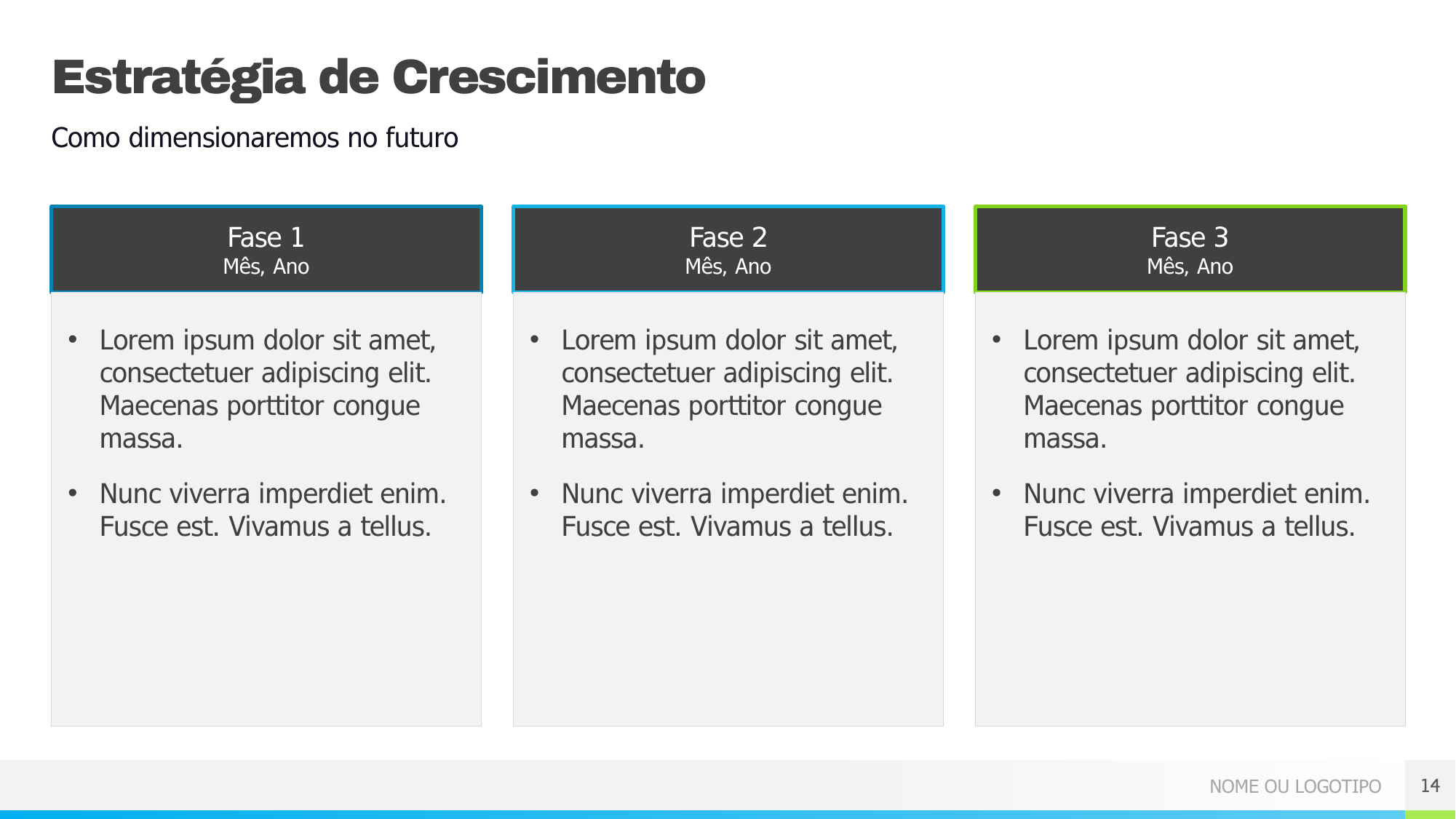

# Estratégia de Crescimento
Como dimensionaremos no futuro
Fase 1
Mês, Ano
Fase 2
Mês, Ano
Fase 3
Mês, Ano
Lorem ipsum dolor sit amet, consectetuer adipiscing elit. Maecenas porttitor congue massa.
Nunc viverra imperdiet enim. Fusce est. Vivamus a tellus.
Lorem ipsum dolor sit amet, consectetuer adipiscing elit. Maecenas porttitor congue massa.
Nunc viverra imperdiet enim. Fusce est. Vivamus a tellus.
Lorem ipsum dolor sit amet, consectetuer adipiscing elit. Maecenas porttitor congue massa.
Nunc viverra imperdiet enim. Fusce est. Vivamus a tellus.
14